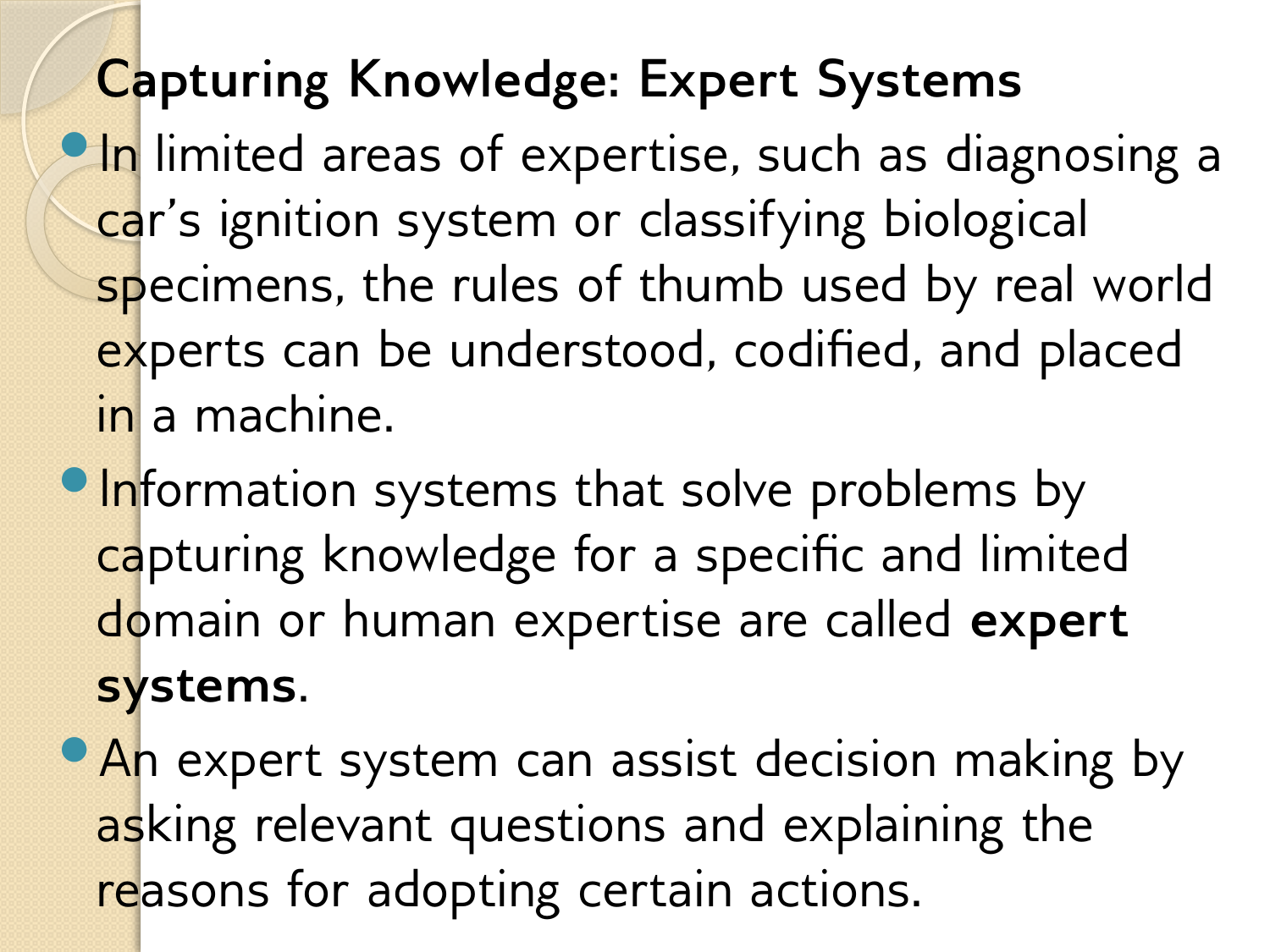

Capturing Knowledge: Expert Systems
In limited areas of expertise, such as diagnosing a car’s ignition system or classifying biological specimens, the rules of thumb used by real world experts can be understood, codified, and placed in a machine.
Information systems that solve problems by capturing knowledge for a specific and limited domain or human expertise are called expert systems.
An expert system can assist decision making by asking relevant questions and explaining the reasons for adopting certain actions.